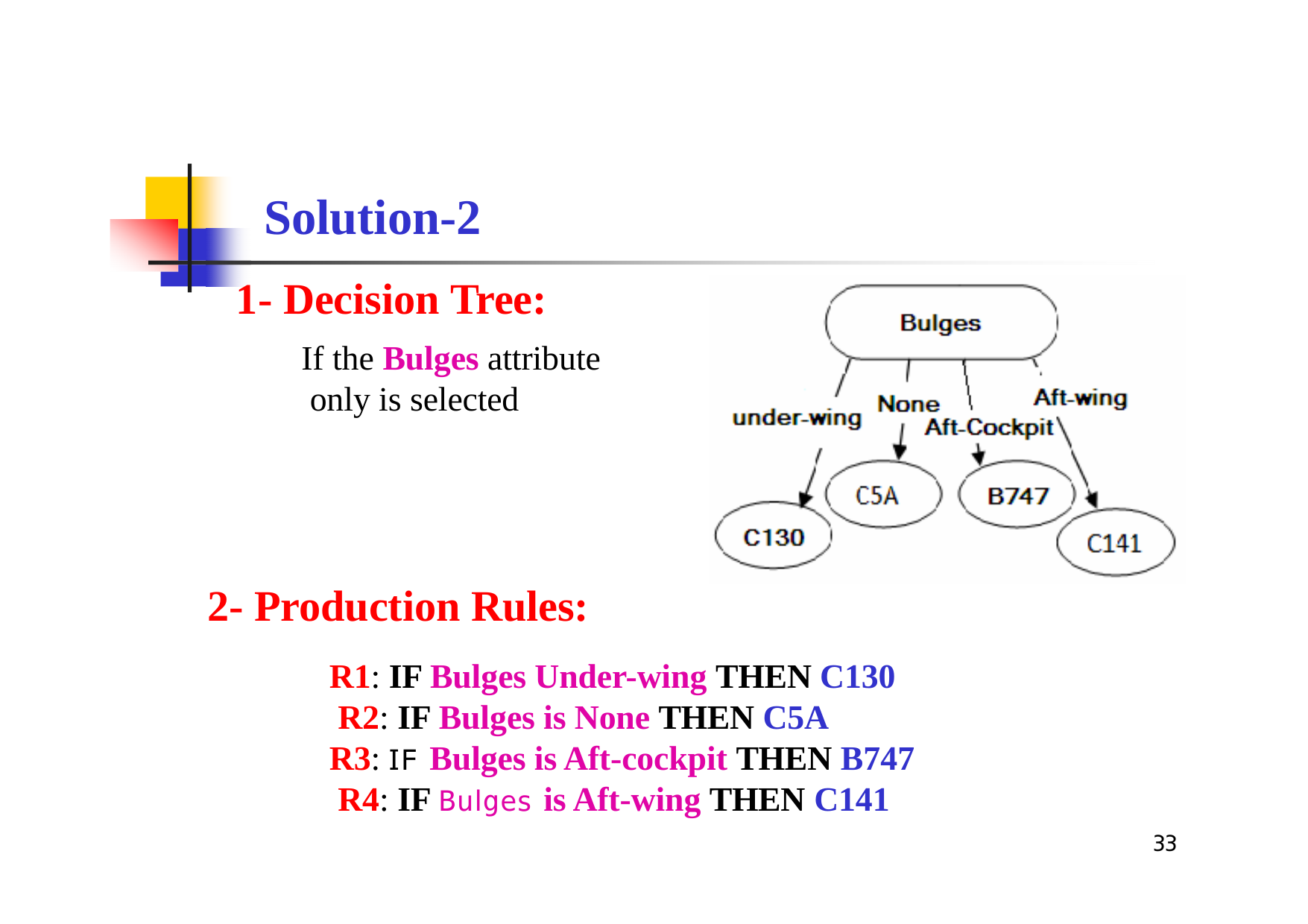

# Solution-2
1- Decision Tree:
If the Bulges attribute  only is selected

2- Production Rules:
R1: IF Bulges Under-wing THEN C130  R2: IF Bulges is None THEN C5A
R3: IF Bulges is Aft-cockpit THEN B747  R4: IF Bulges is Aft-wing THEN C141
33